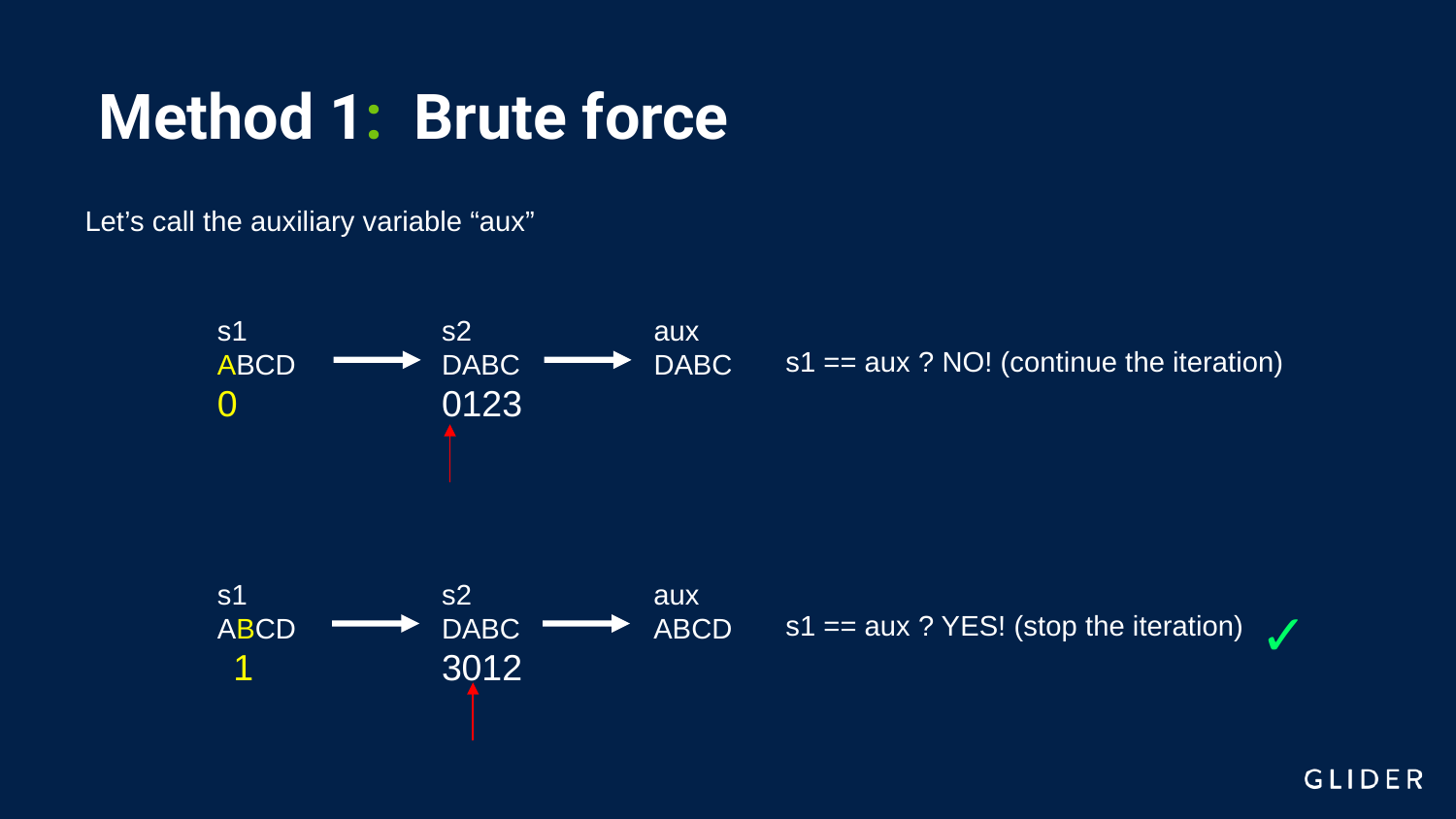

Method 1:  Brute force

Let’s call the auxiliary variable “aux”

s1 == aux ? NO! (continue the iteration)

s2
DABC
0123
aux
DABC

s1
ABCD
0

s1 == aux ? YES! (stop the iteration)

s1
ABCD
  1
s2
DABC
3012
aux
ABCD

✓